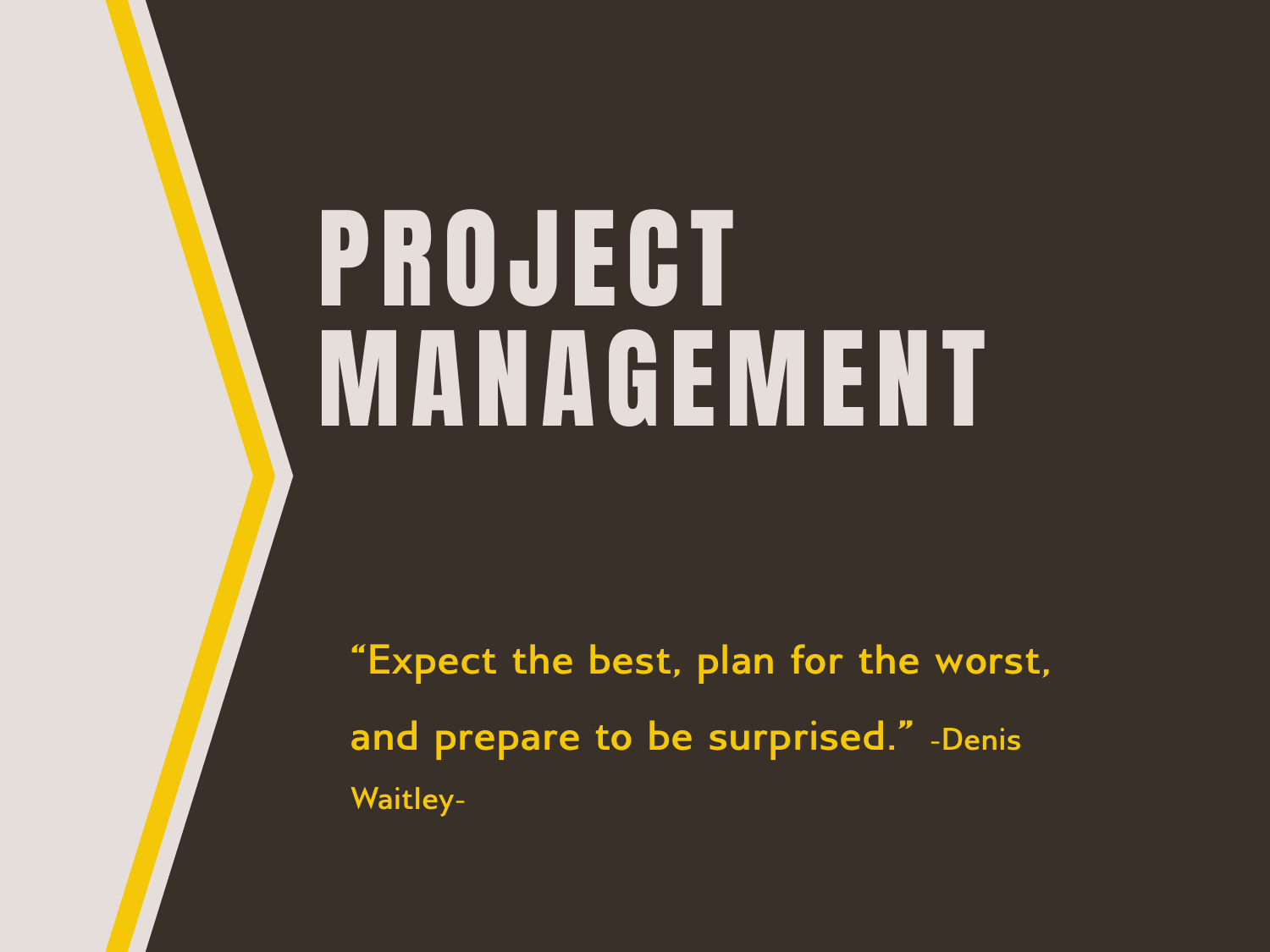

# Project Management
“Expect the best, plan for the worst, and prepare to be surprised.” -Denis Waitley-